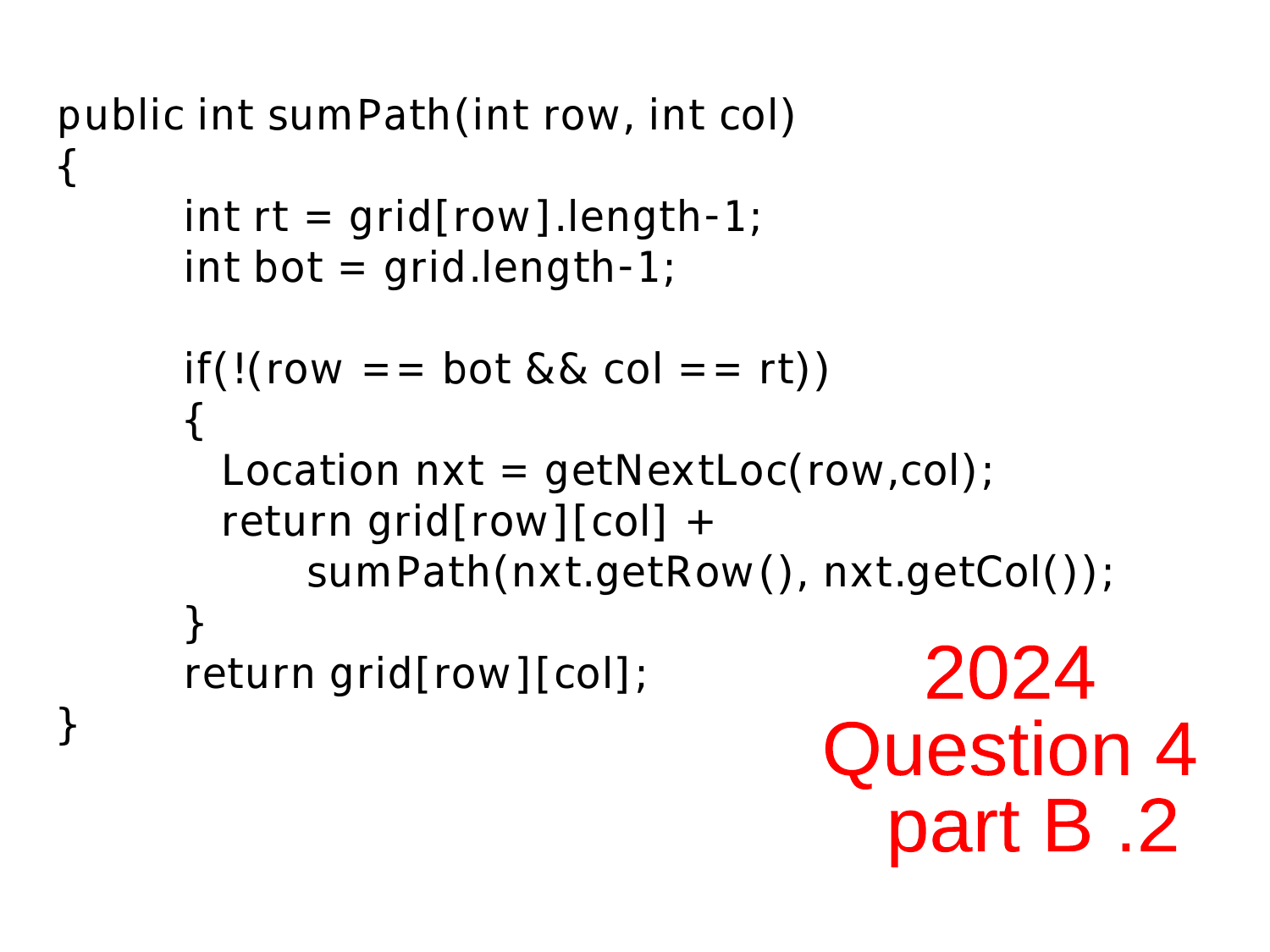

public int sumPath(int row, int col)
{
	int rt = grid[row].length-1;
	int bot = grid.length-1;

	if(!(row == bot && col == rt))
	{
	   Location nxt = getNextLoc(row,col);
	   return grid[row][col] +
                    sumPath(nxt.getRow(), nxt.getCol());
	}
	return grid[row][col];
}
2024
Question 4
 part B .2